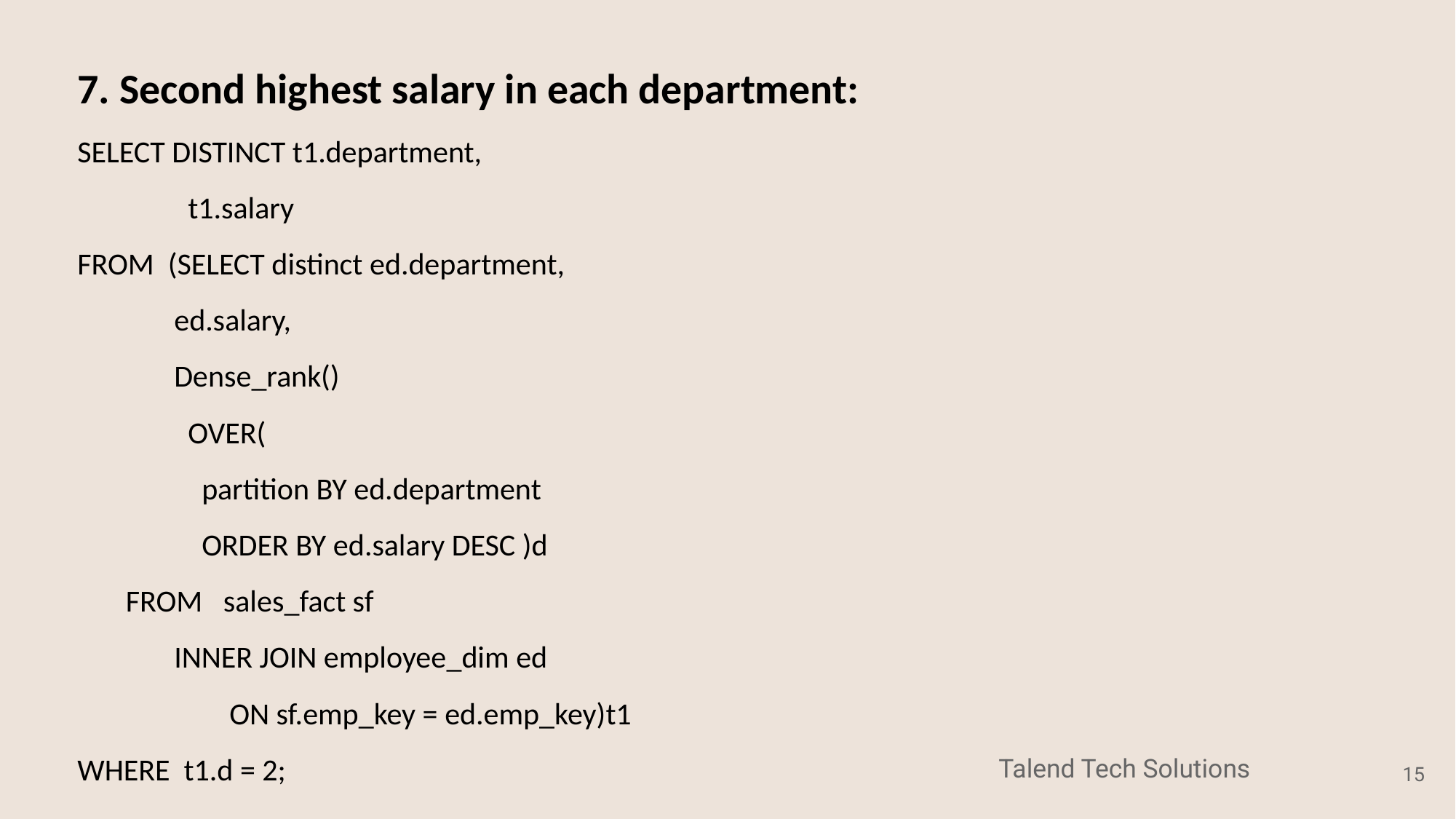

7. Second highest salary in each department:
SELECT DISTINCT t1.department,
                t1.salary
FROM  (SELECT distinct ed.department,
              ed.salary,
              Dense_rank()
                OVER(
                  partition BY ed.department
                  ORDER BY ed.salary DESC )d
       FROM   sales_fact sf
              INNER JOIN employee_dim ed
                      ON sf.emp_key = ed.emp_key)t1
WHERE  t1.d = 2;
Talend Tech Solutions
15